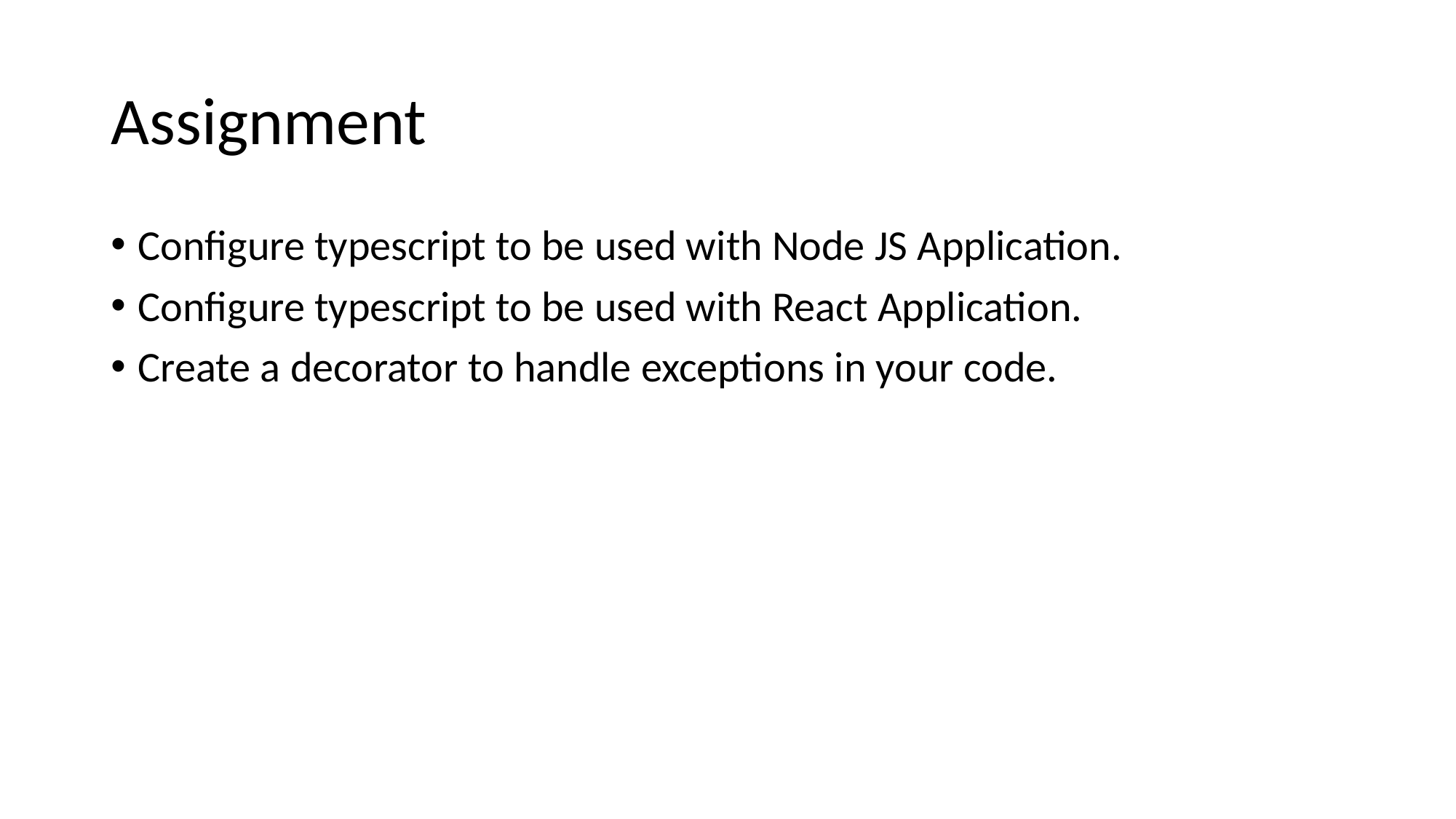

# Assignment
Configure typescript to be used with Node JS Application.
Configure typescript to be used with React Application.
Create a decorator to handle exceptions in your code.